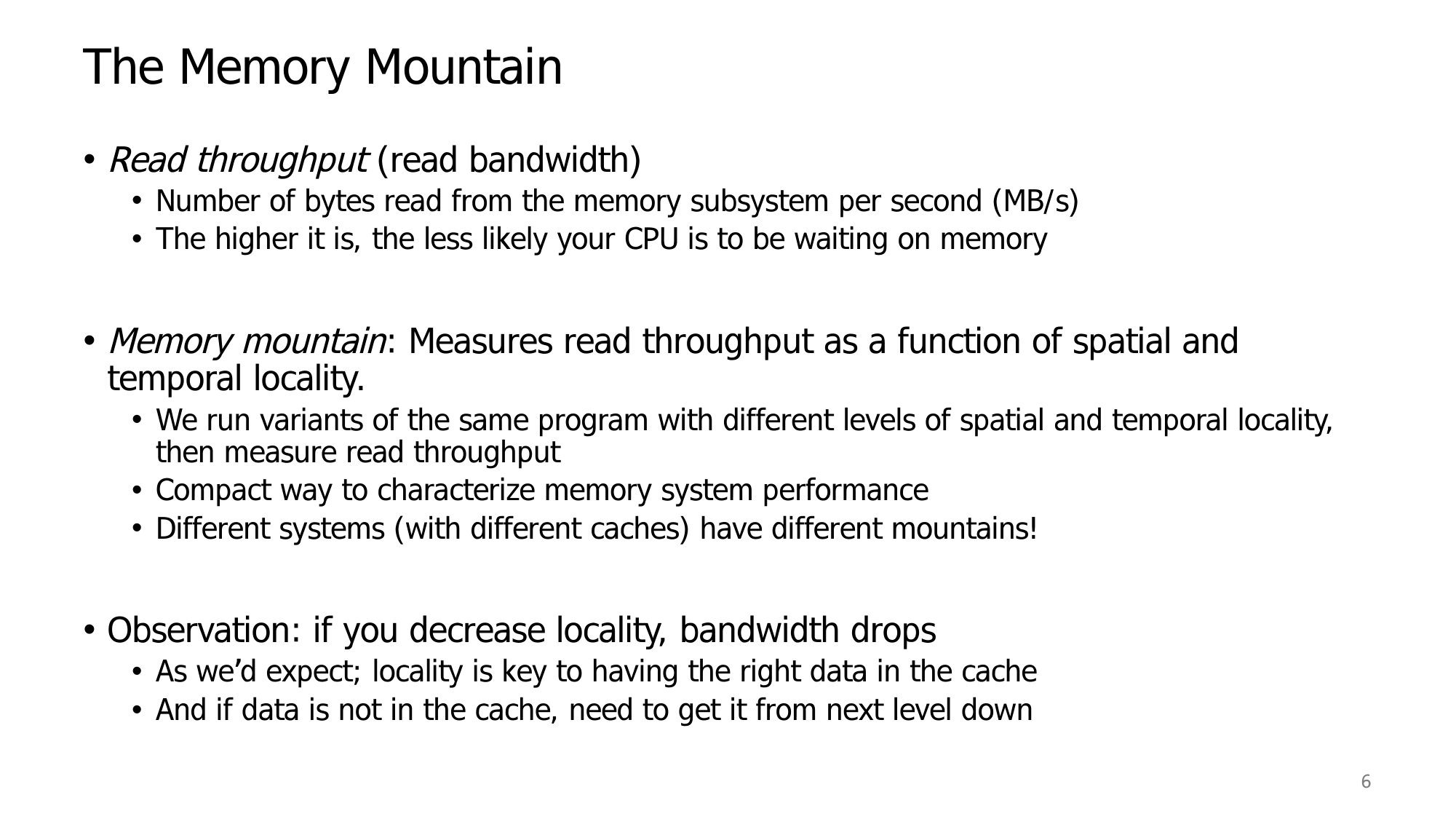

# The Memory Mountain
Read throughput (read bandwidth)
Number of bytes read from the memory subsystem per second (MB/s)
The higher it is, the less likely your CPU is to be waiting on memory

Memory mountain: Measures read throughput as a function of spatial and temporal locality.
We run variants of the same program with different levels of spatial and temporal locality, then measure read throughput
Compact way to characterize memory system performance
Different systems (with different caches) have different mountains!

Observation: if you decrease locality, bandwidth drops
As we’d expect; locality is key to having the right data in the cache
And if data is not in the cache, need to get it from next level down
6